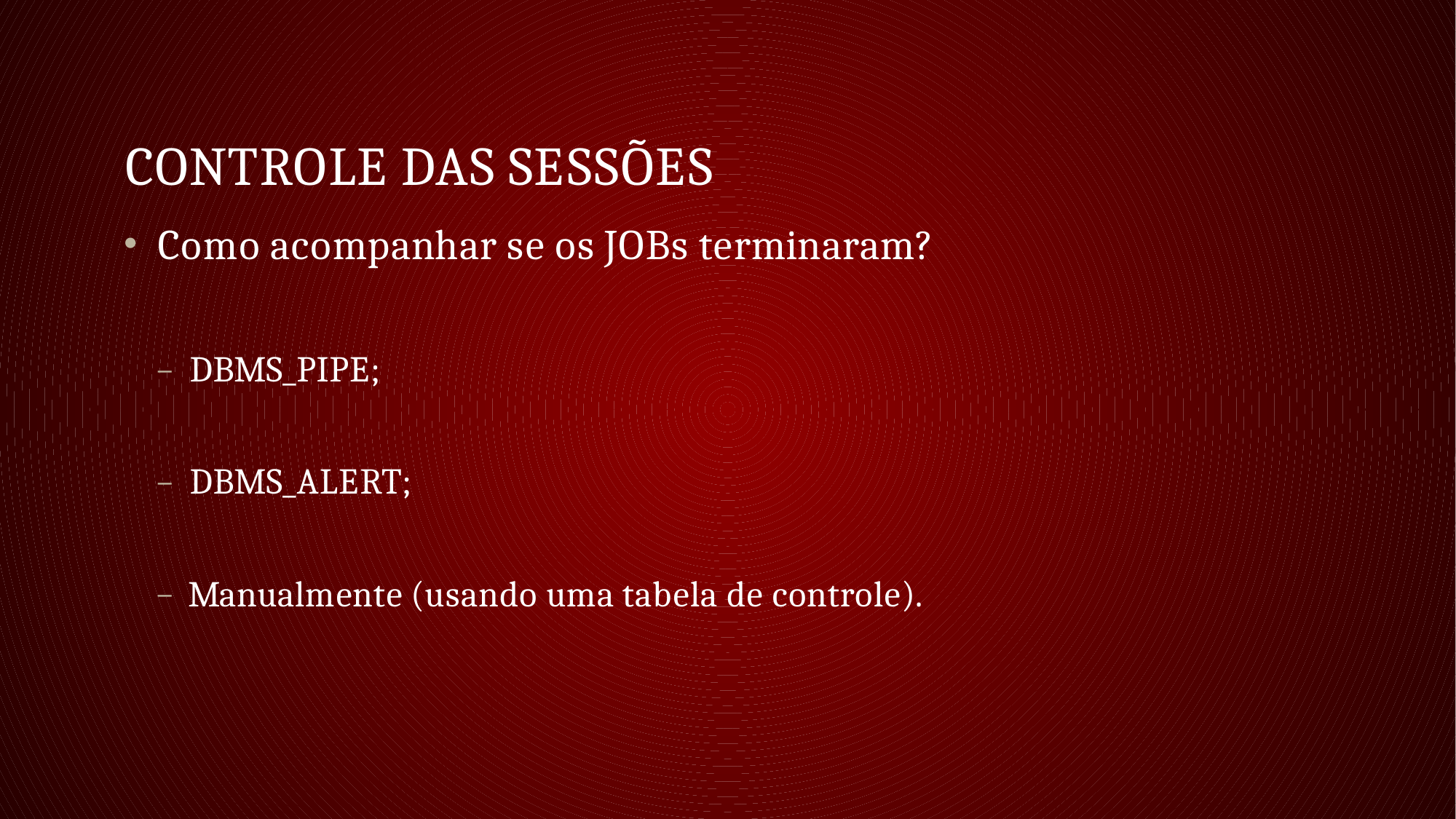

# Controle das sessões
Como acompanhar se os JOBs terminaram?

DBMS_PIPE;

DBMS_ALERT;

Manualmente (usando uma tabela de controle).